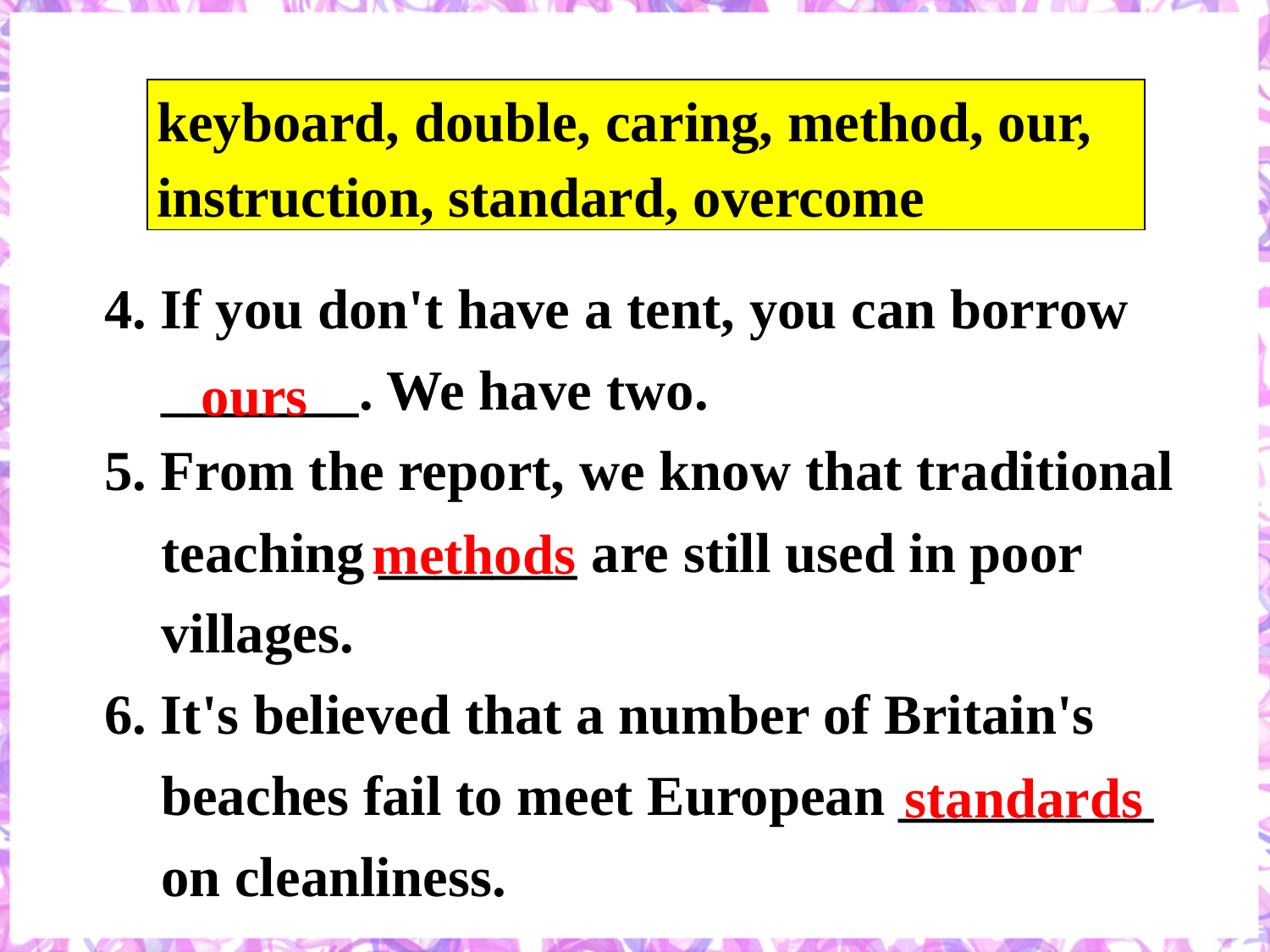

| keyboard, double, caring, method, our, instruction, standard, overcome |
| --- |
4. If you don't have a tent, you can borrow
    _______. We have two.
5. From the report, we know that traditional
    teaching _______ are still used in poor
    villages.
6. It's believed that a number of Britain's
    beaches fail to meet European _________
    on cleanliness.
ours
methods
standards